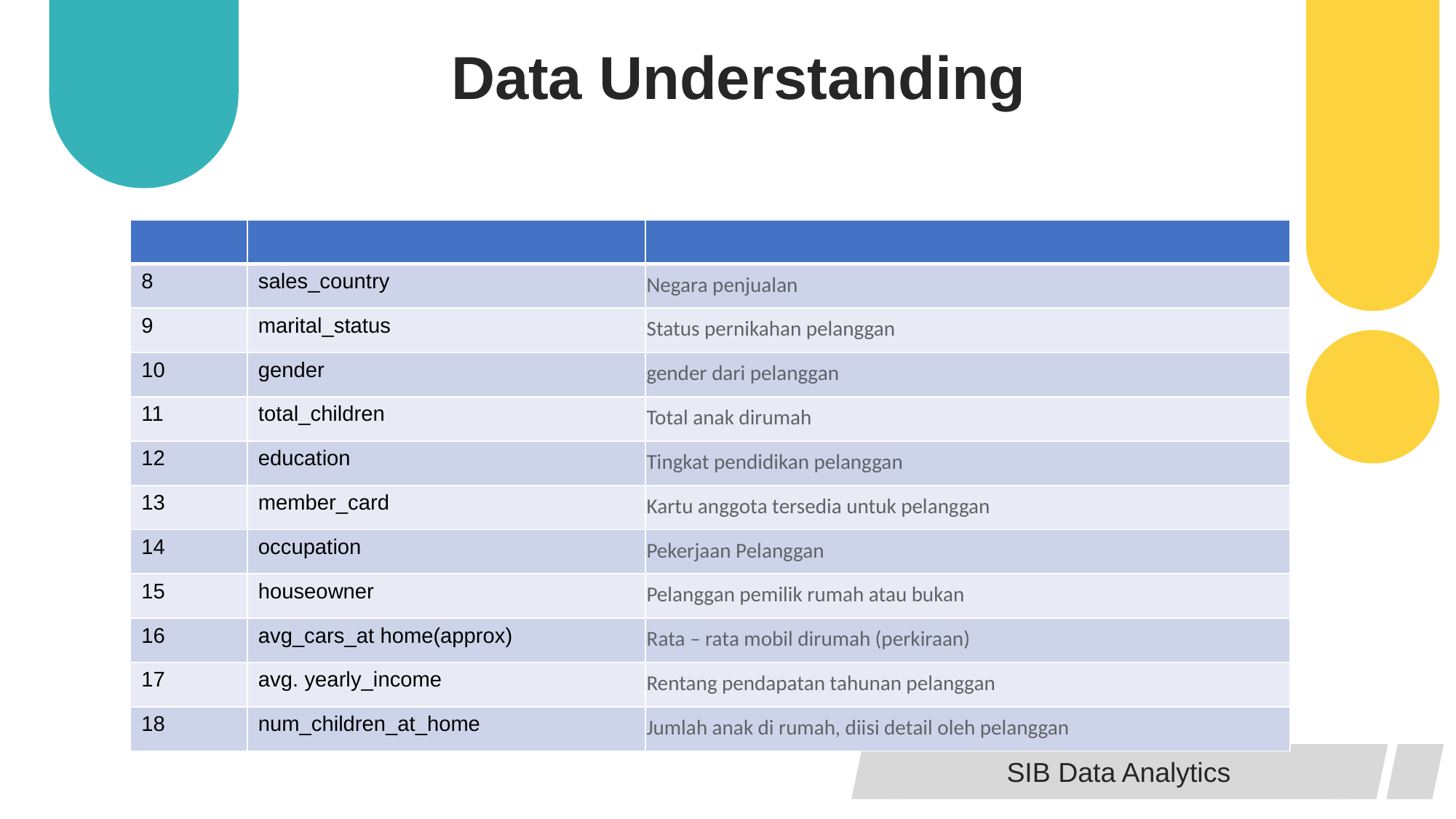

Data Understanding
|  |  |  |
| --- | --- | --- |
| 8 | sales\_country | Negara penjualan |
| 9 | marital\_status | Status pernikahan pelanggan |
| 10 | gender | gender dari pelanggan |
| 11 | total\_children | Total anak dirumah |
| 12 | education | Tingkat pendidikan pelanggan |
| 13 | member\_card | Kartu anggota tersedia untuk pelanggan |
| 14 | occupation | Pekerjaan Pelanggan |
| 15 | houseowner | Pelanggan pemilik rumah atau bukan |
| 16 | avg\_cars\_at home(approx) | Rata – rata mobil dirumah (perkiraan) |
| 17 | avg. yearly\_income | Rentang pendapatan tahunan pelanggan |
| 18 | num\_children\_at\_home | Jumlah anak di rumah, diisi detail oleh pelanggan |

SIB Data Analytics